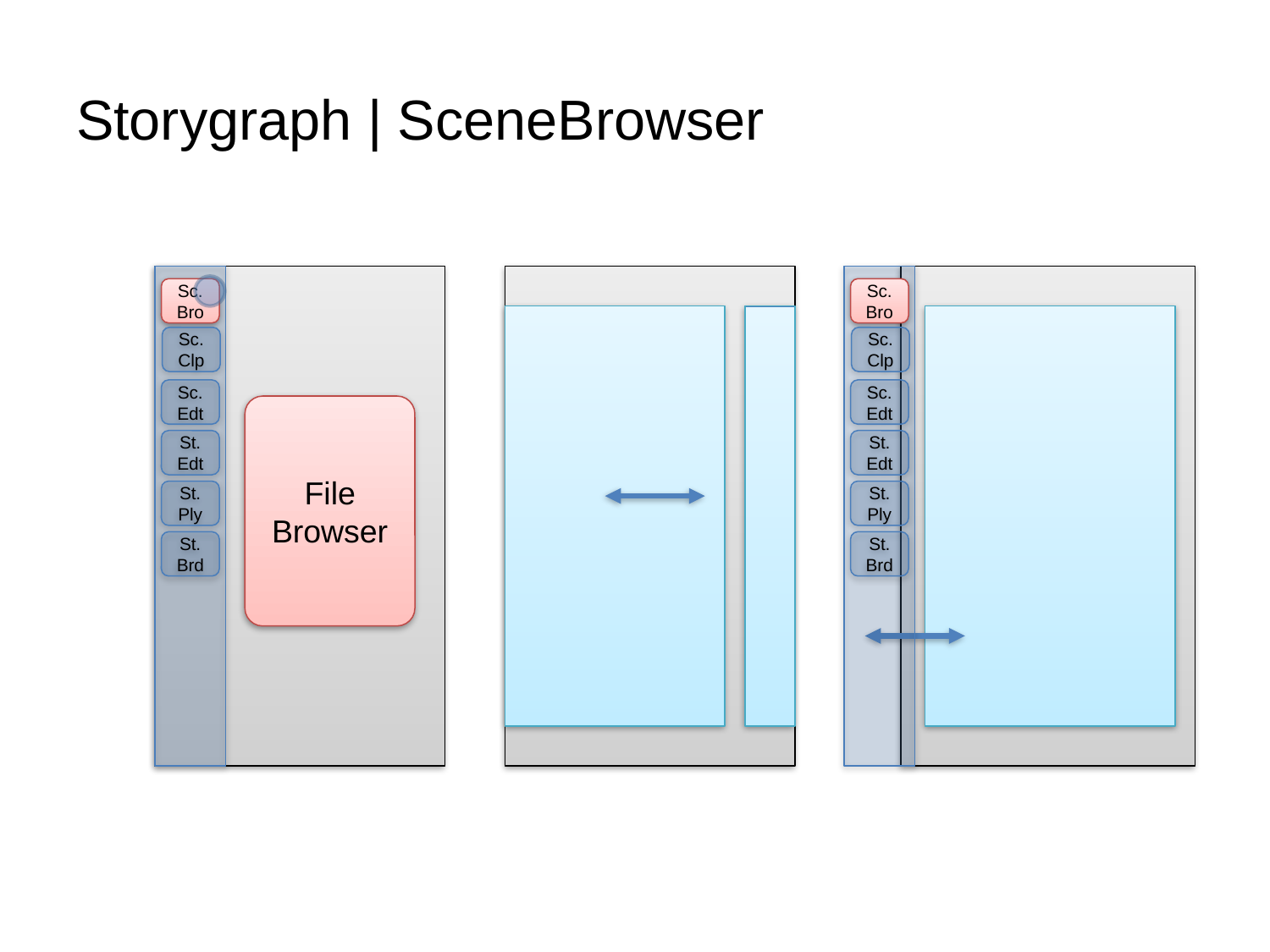

# Storygraph | SceneBrowser

Sc.Bro
Sc.Bro

Sc.
Clp
Sc.
Clp
Sc.
Edt
Sc.
Edt
File Browser
St.
Edt
St.
Edt
St.
Ply
St.
Ply
St.
Brd
St.
Brd